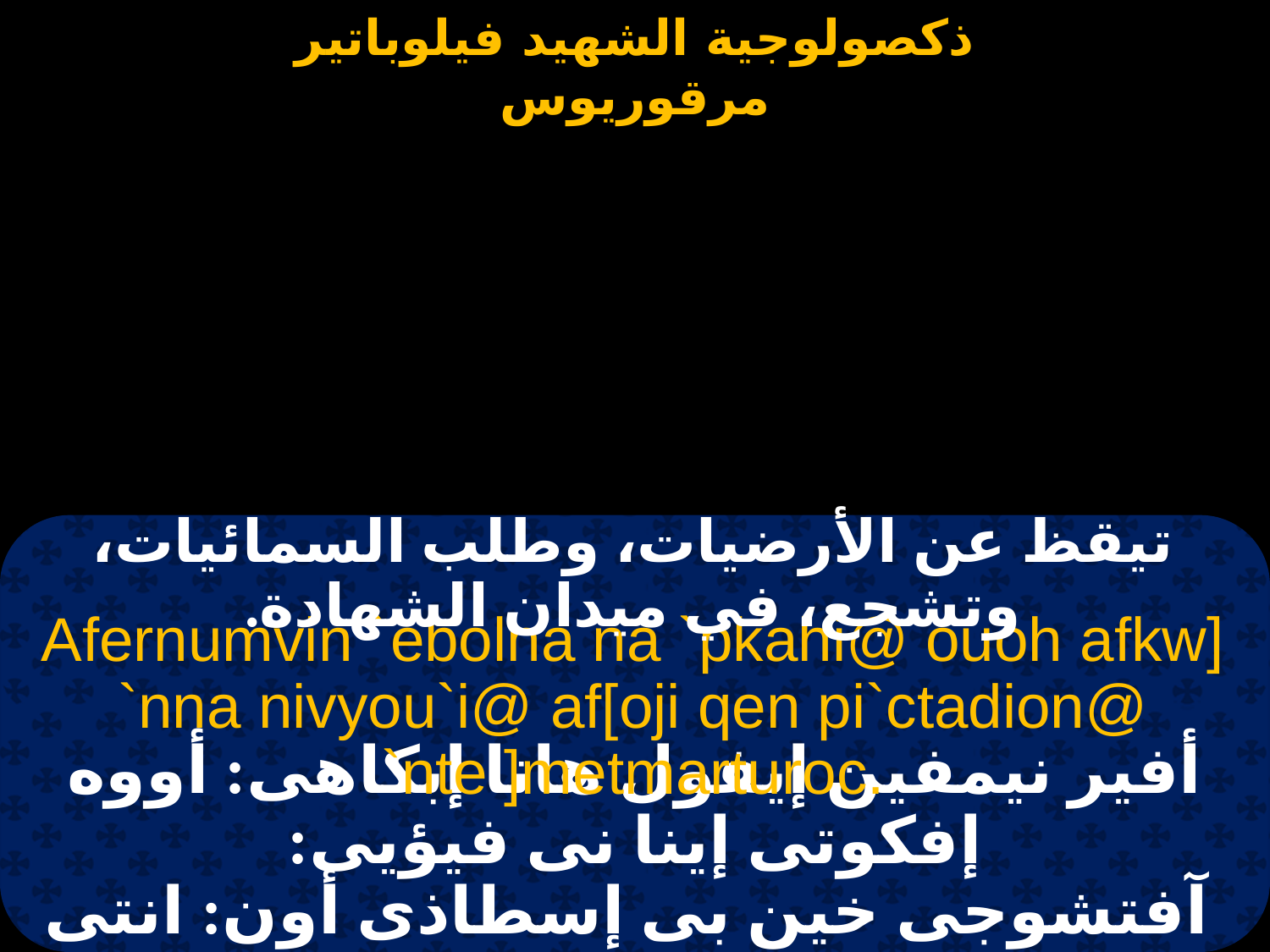

#
تيقظ عن الأرضيات، وطلب السمائيات، وتشجع، في ميدان الشهادة.
Afernumvin `ebolha na `pkahi@ ouoh afkw] `nna nivyou`i@ af[oji qen pi`ctadion@ `nte ]metmarturoc.
أفير نيمفين إيفول هانا إبكاهى: أووه إفكوتى إينا نى فيؤيى:
 آفتشوجى خين بى إسطاذى أون: انتى تى ميت مارتيروس.